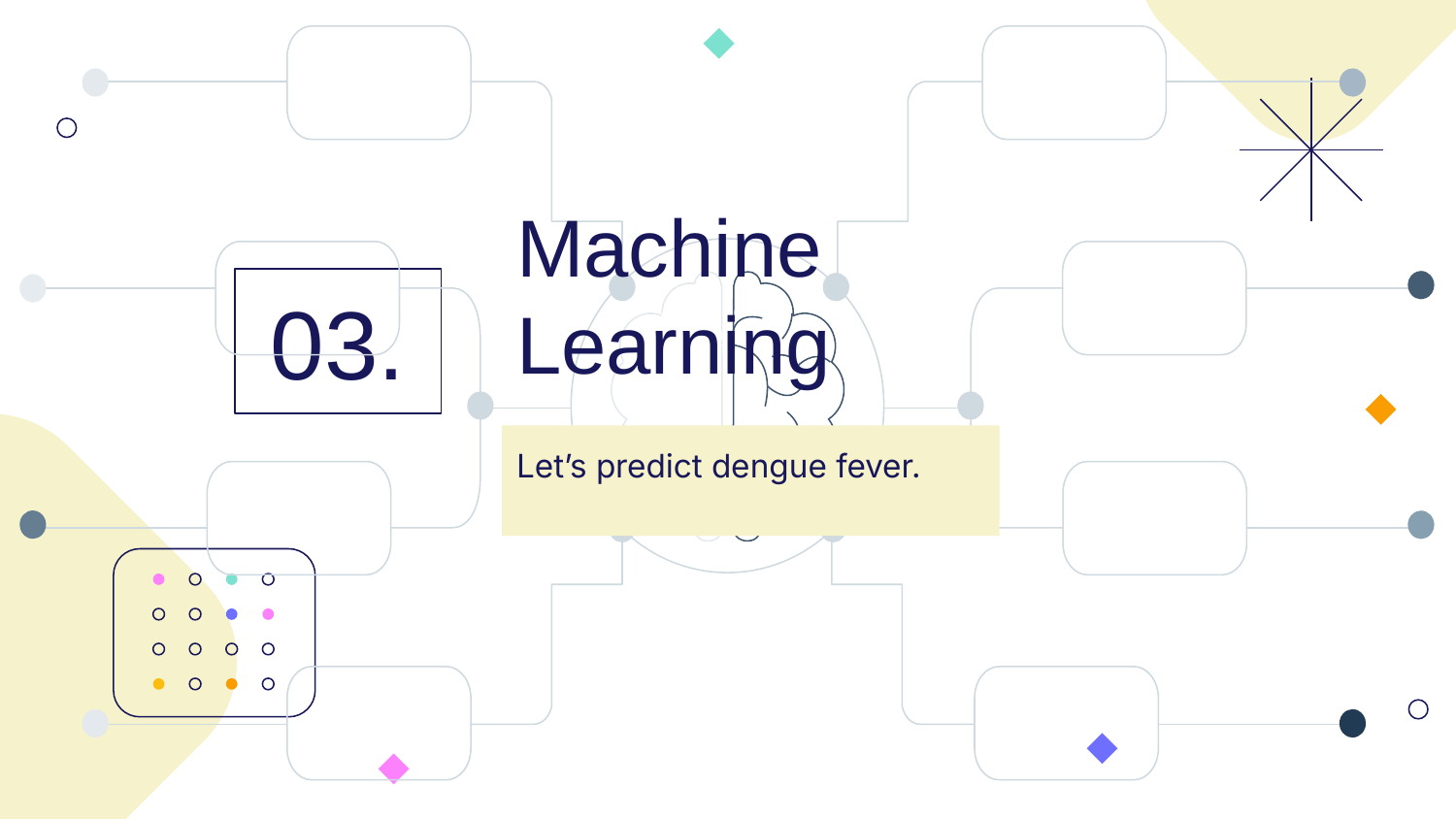

# Machine Learning
03.
Let’s predict dengue fever.